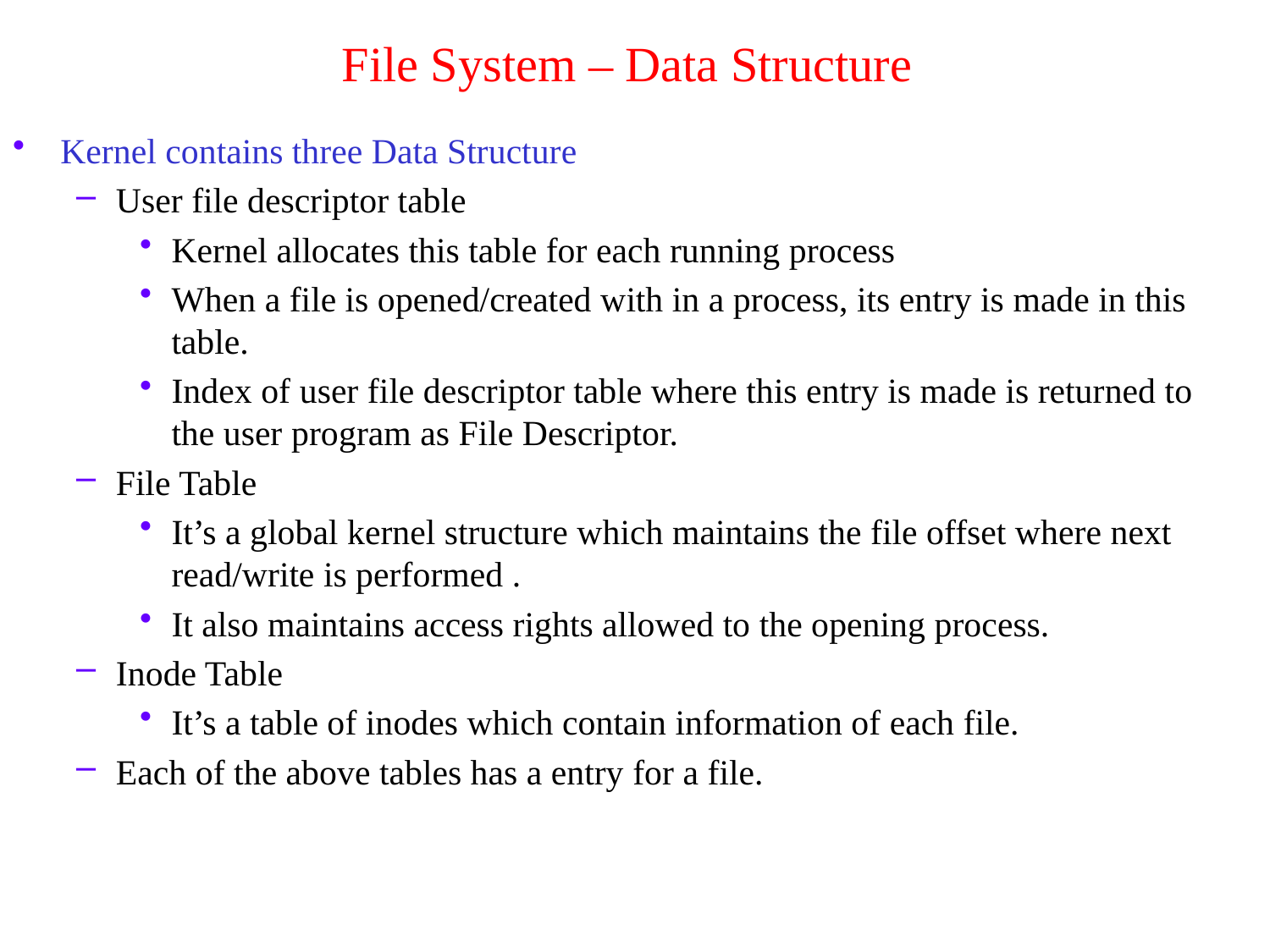

# File System – Data Structure
Kernel contains three Data Structure
User file descriptor table
Kernel allocates this table for each running process
When a file is opened/created with in a process, its entry is made in this table.
Index of user file descriptor table where this entry is made is returned to the user program as File Descriptor.
File Table
It’s a global kernel structure which maintains the file offset where next read/write is performed .
It also maintains access rights allowed to the opening process.
Inode Table
It’s a table of inodes which contain information of each file.
Each of the above tables has a entry for a file.